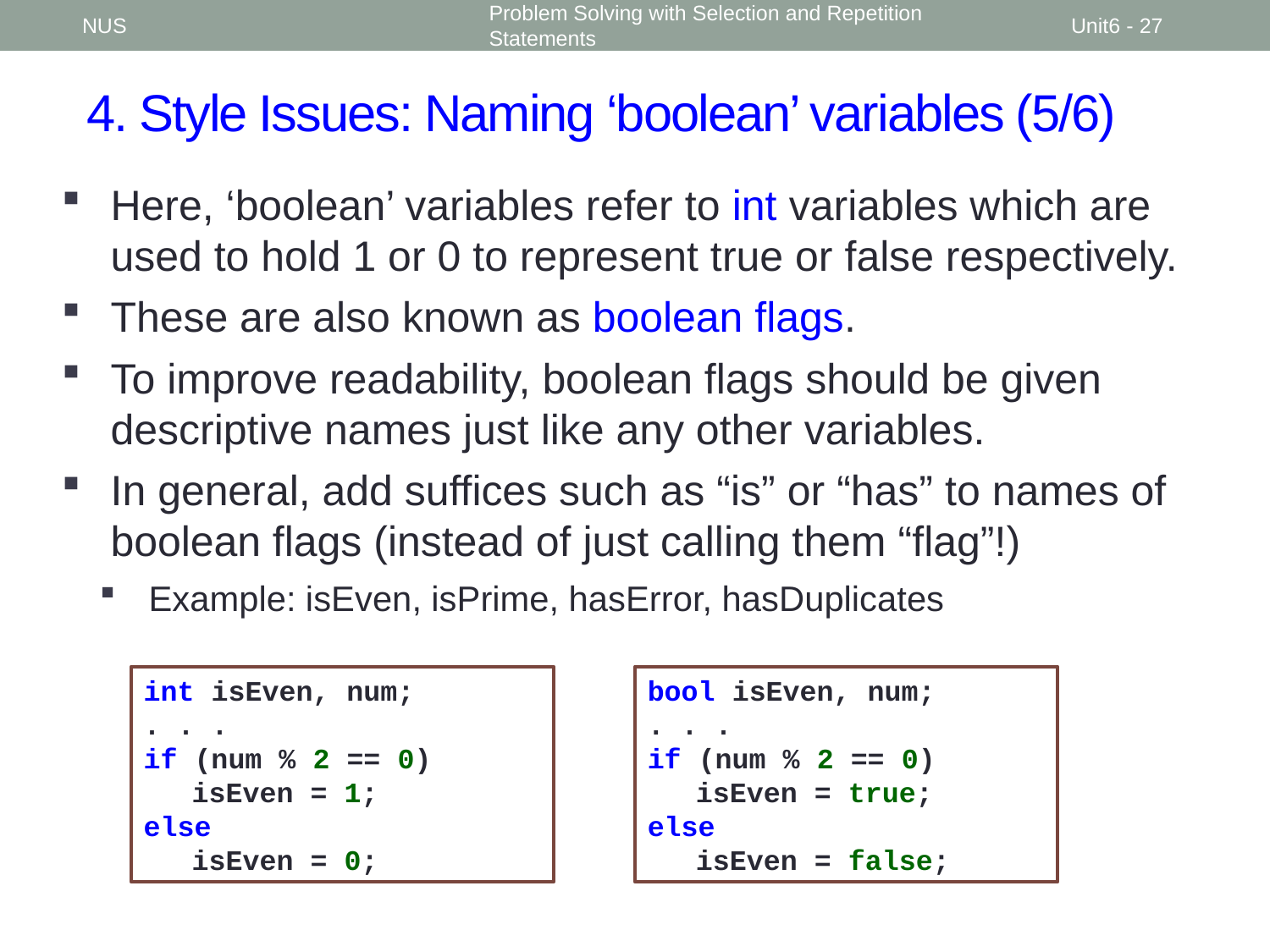

NUS
Problem Solving with Selection and Repetition Statements
Unit6 - 27
# 4. Style Issues: Naming ‘boolean’ variables (5/6)
Here, ‘boolean’ variables refer to int variables which are used to hold 1 or 0 to represent true or false respectively.
These are also known as boolean flags.
To improve readability, boolean flags should be given descriptive names just like any other variables.
In general, add suffices such as “is” or “has” to names of boolean flags (instead of just calling them “flag”!)
Example: isEven, isPrime, hasError, hasDuplicates
int isEven, num;
. . .
if (num % 2 == 0)
	isEven = 1;
else
	isEven = 0;
bool isEven, num;
. . .
if (num % 2 == 0)
	isEven = true;
else
	isEven = false;